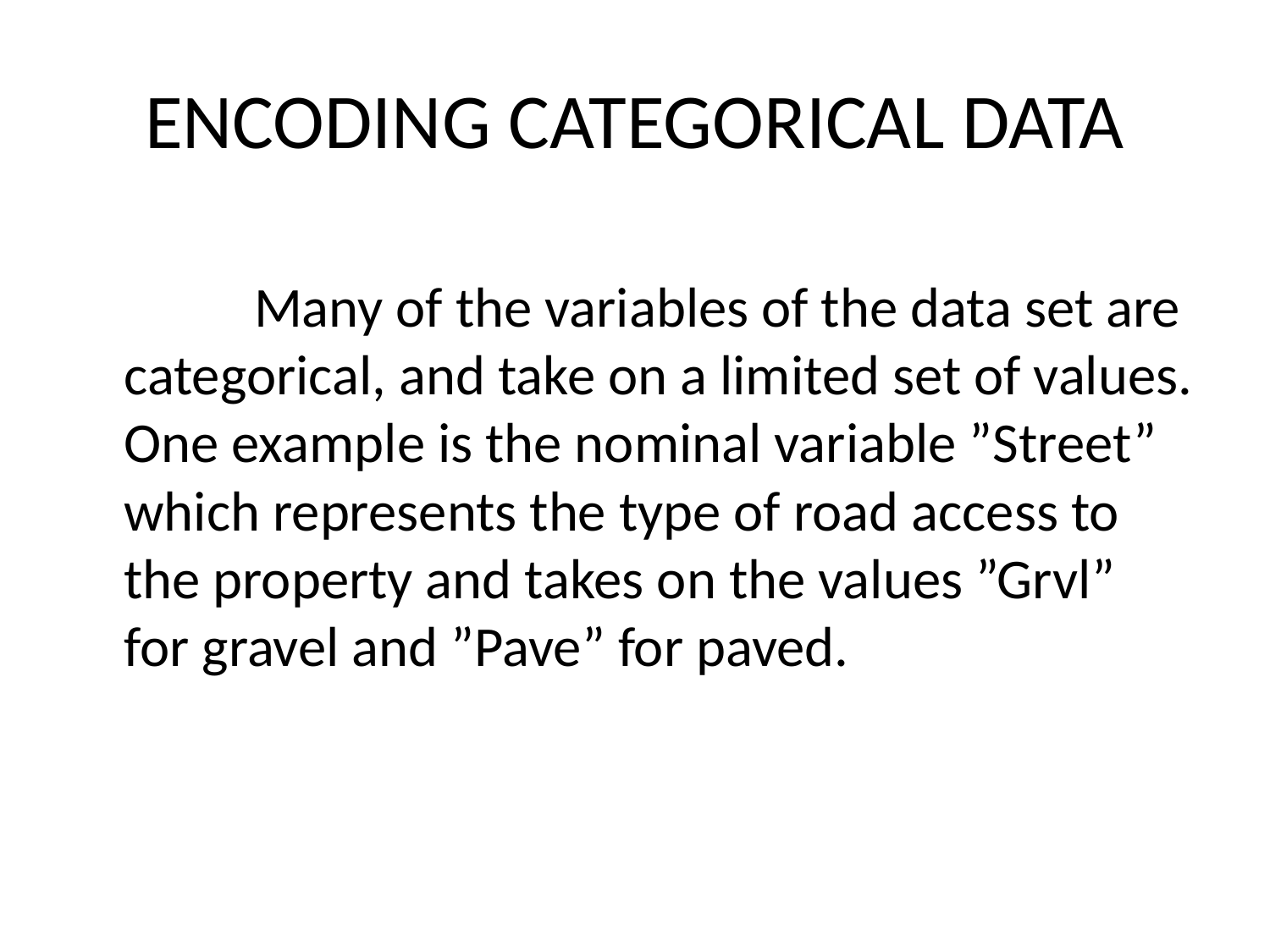

# ENCODING CATEGORICAL DATA
              Many of the variables of the data set are categorical, and take on a limited set of values. One example is the nominal variable ”Street” which represents the type of road access to the property and takes on the values ”Grvl” for gravel and ”Pave” for paved.